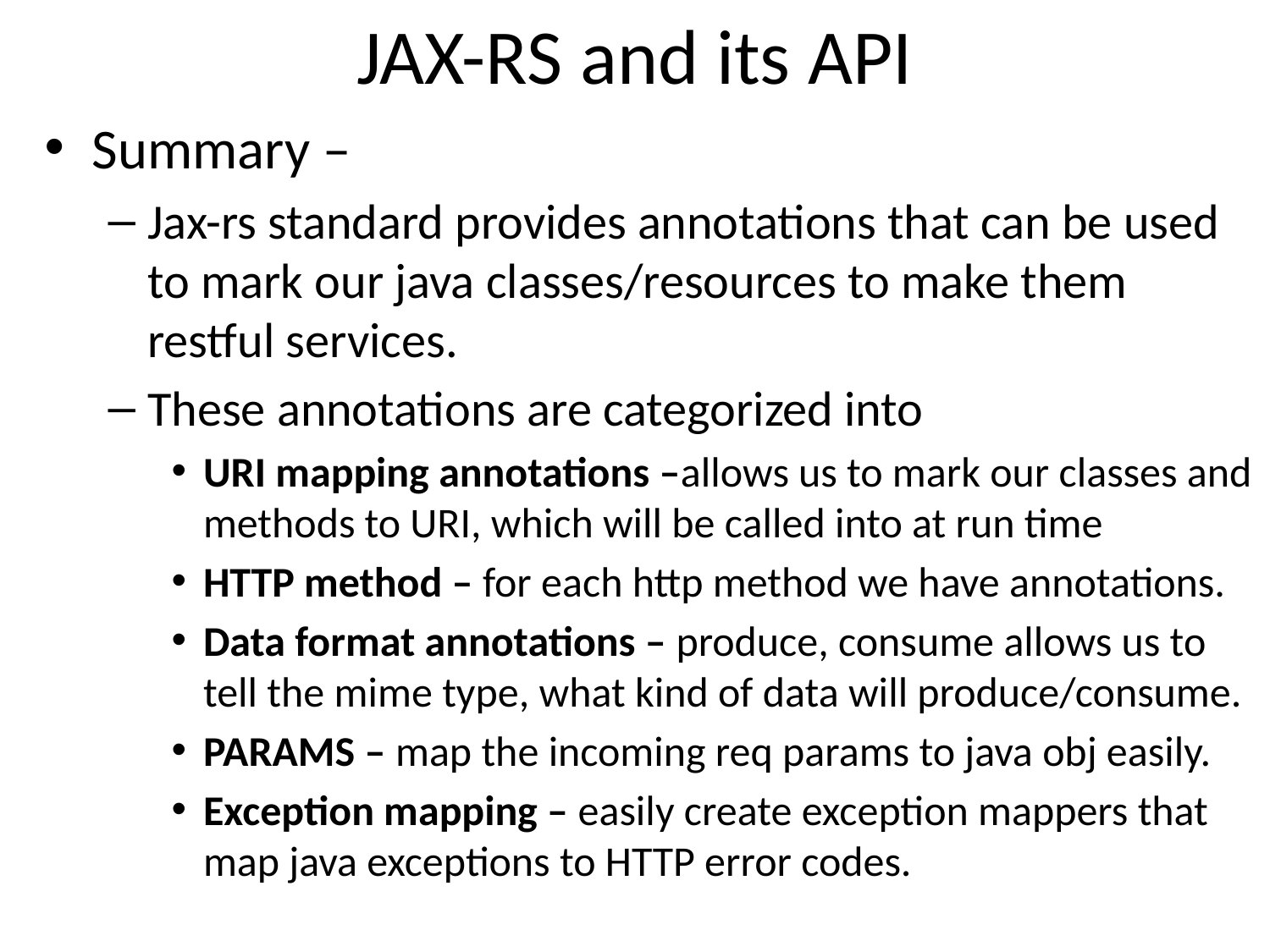

# JAX-RS and its API
Summary –
Jax-rs standard provides annotations that can be used to mark our java classes/resources to make them restful services.
These annotations are categorized into
URI mapping annotations –allows us to mark our classes and methods to URI, which will be called into at run time
HTTP method – for each http method we have annotations.
Data format annotations – produce, consume allows us to tell the mime type, what kind of data will produce/consume.
PARAMS – map the incoming req params to java obj easily.
Exception mapping – easily create exception mappers that map java exceptions to HTTP error codes.